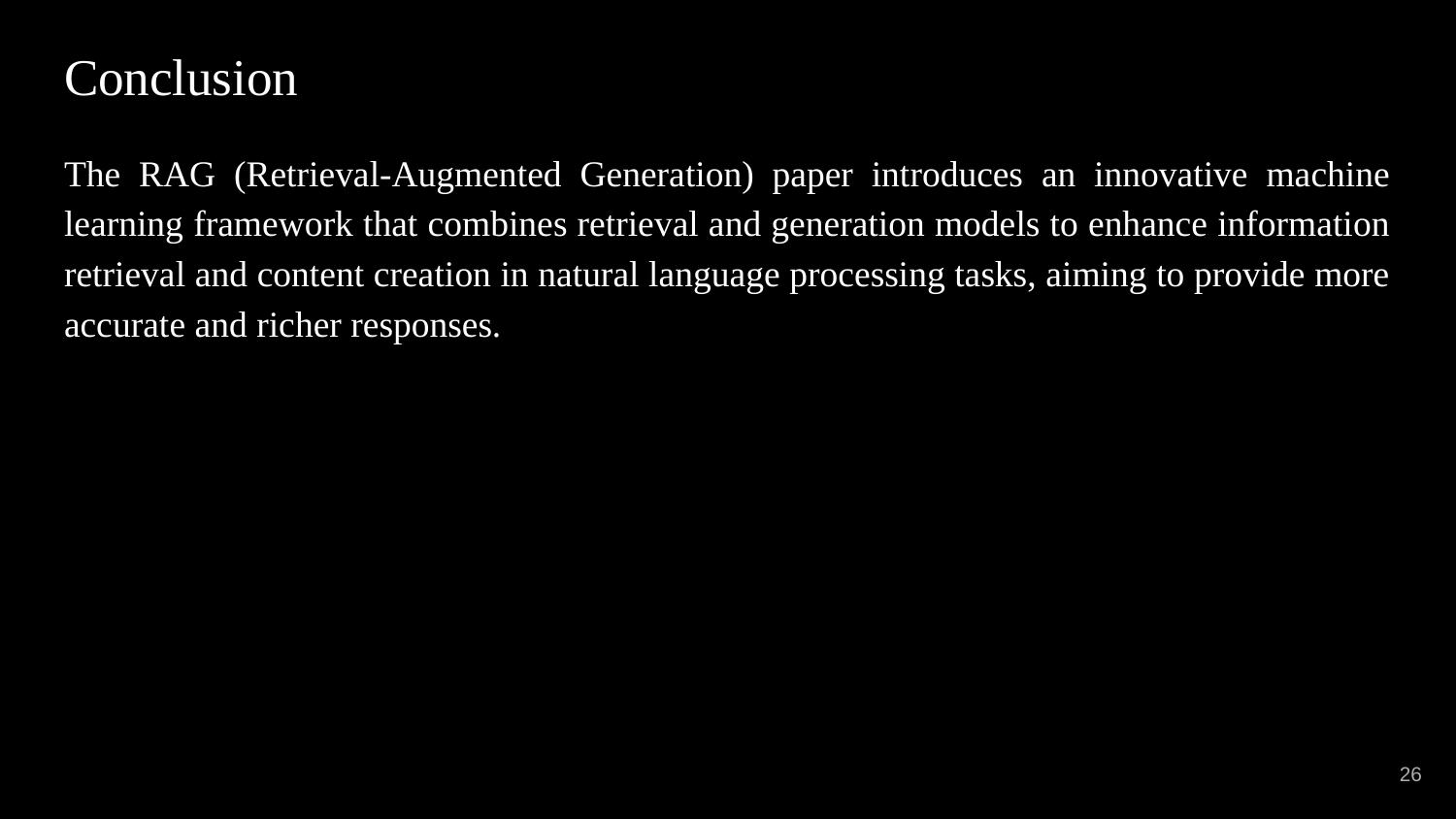

# Conclusion
The RAG (Retrieval-Augmented Generation) paper introduces an innovative machine learning framework that combines retrieval and generation models to enhance information retrieval and content creation in natural language processing tasks, aiming to provide more accurate and richer responses.
26